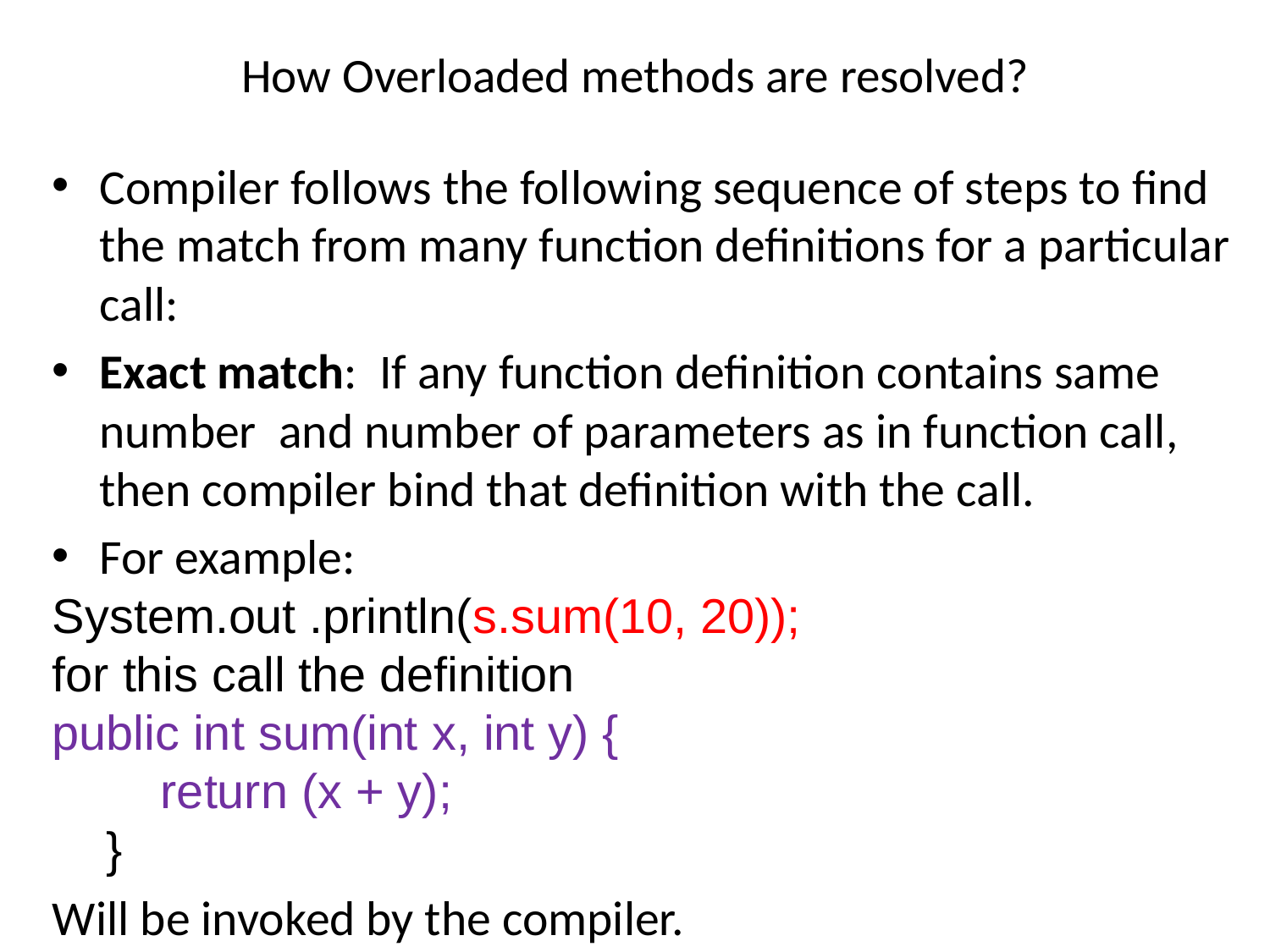

# How Overloaded methods are resolved?
Compiler follows the following sequence of steps to find the match from many function definitions for a particular call:
Exact match:  If any function definition contains same number  and number of parameters as in function call, then compiler bind that definition with the call.
For example:
System.out .println(s.sum(10, 20));
for this call the definition
public int sum(int x, int y) {
        return (x + y);
    }
Will be invoked by the compiler.